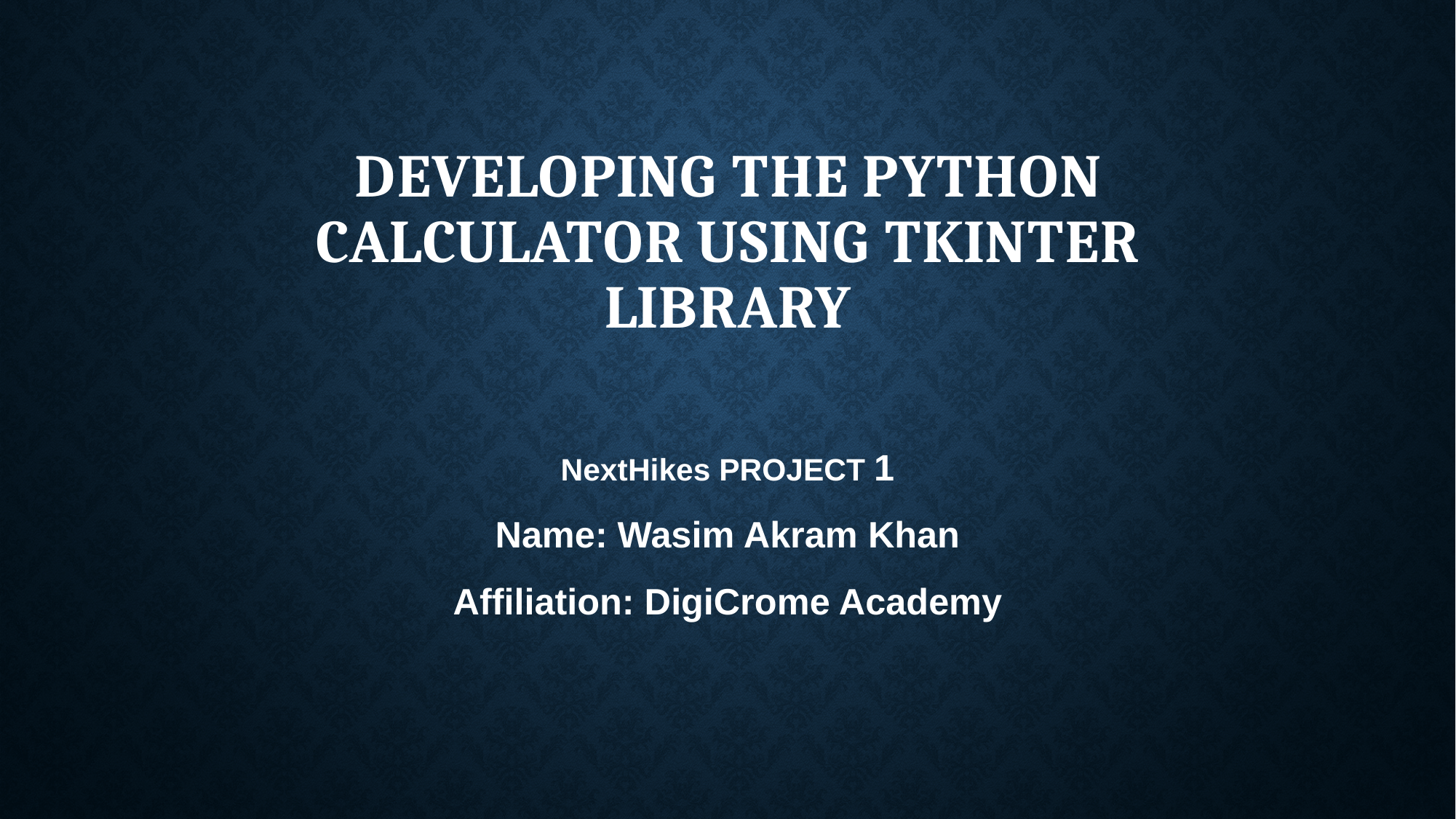

# Developing the Python Calculator using Tkinter Library
NextHikes PROJECT 1
Name: Wasim Akram Khan
Affiliation: DigiCrome Academy